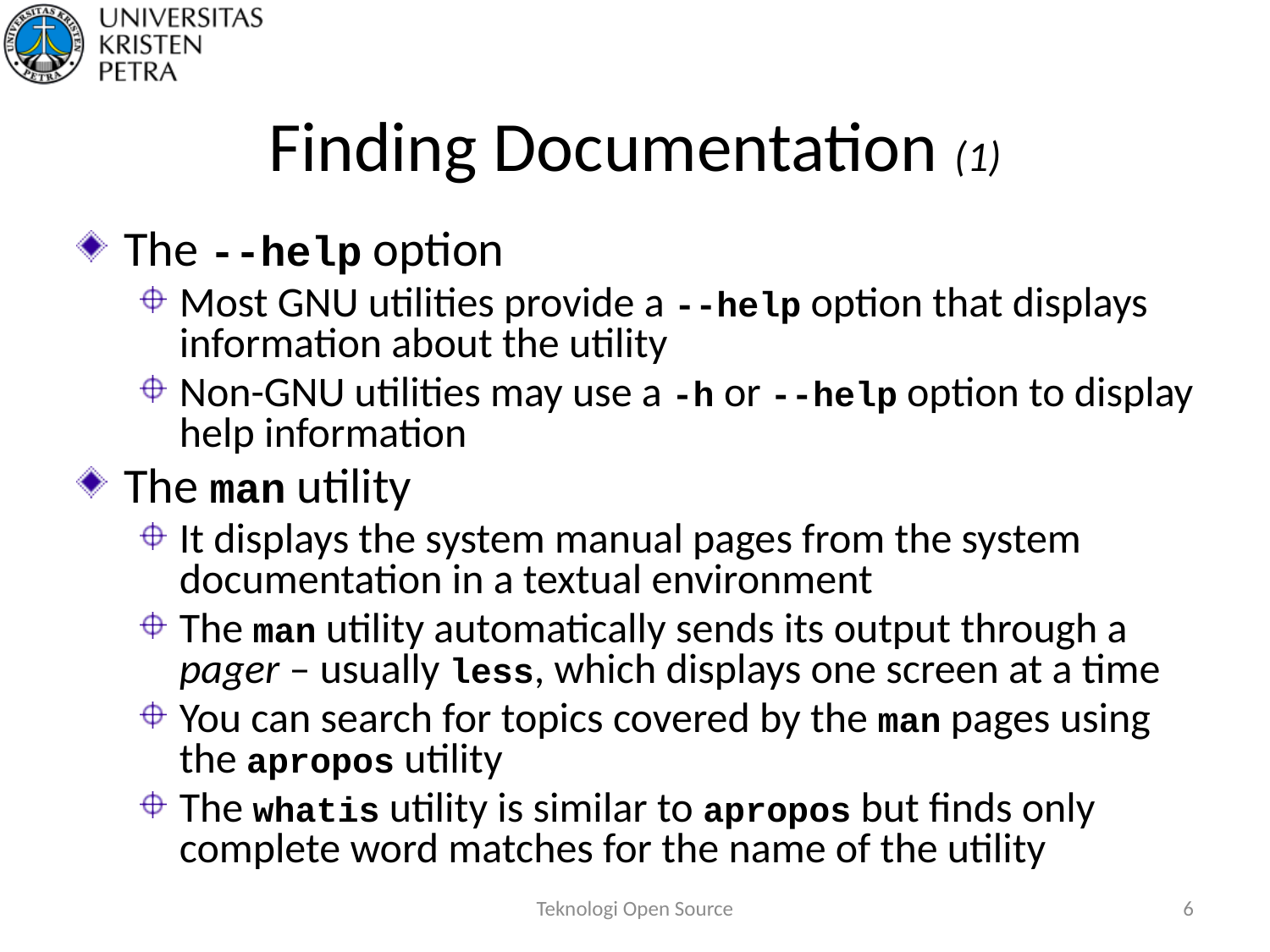

# Finding Documentation (1)
The --help option
Most GNU utilities provide a --help option that displays information about the utility
Non-GNU utilities may use a -h or --help option to display help information
The man utility
It displays the system manual pages from the system documentation in a textual environment
The man utility automatically sends its output through a pager – usually less, which displays one screen at a time
You can search for topics covered by the man pages using the apropos utility
The whatis utility is similar to apropos but finds only complete word matches for the name of the utility
Teknologi Open Source
6